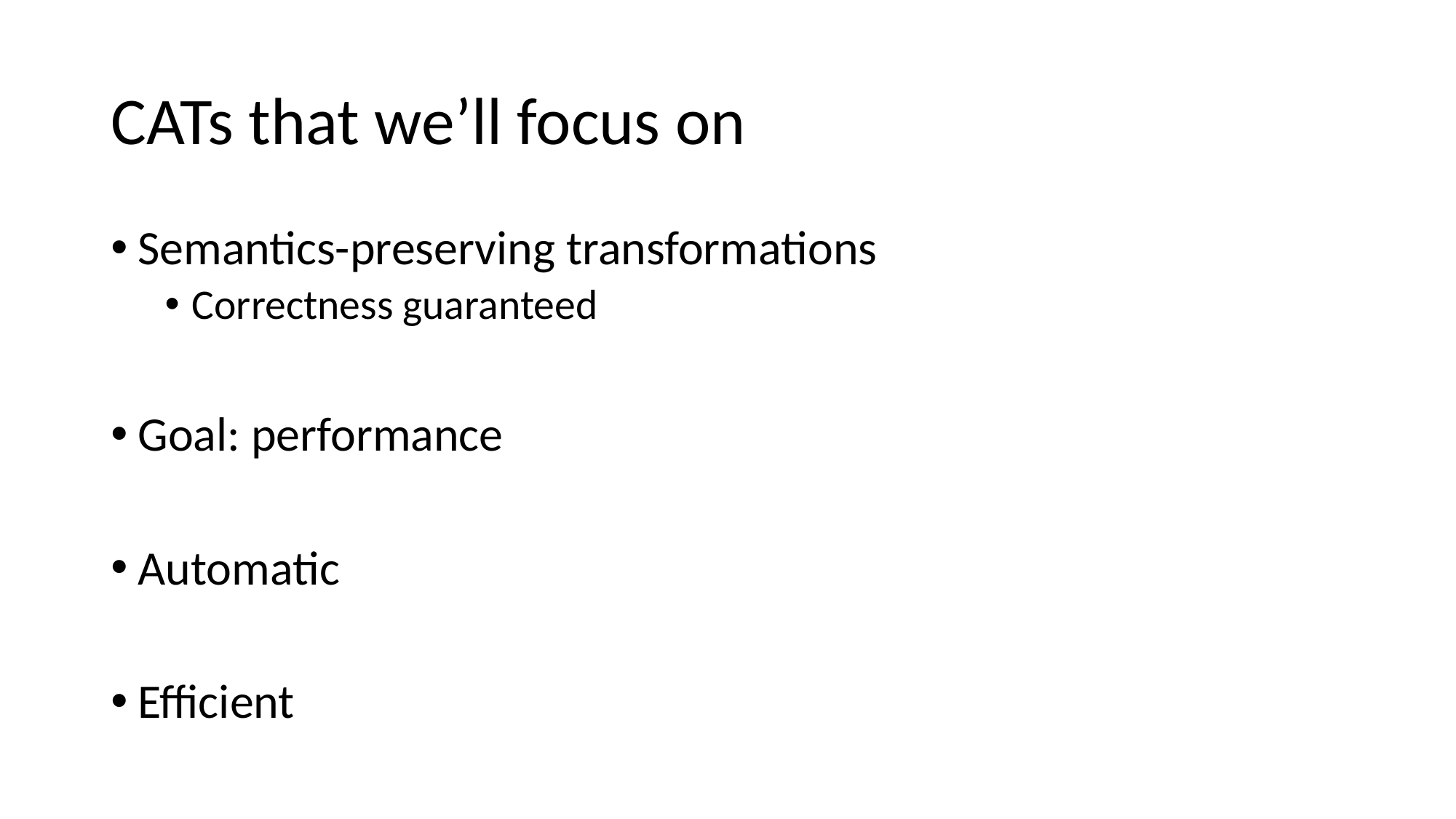

# CATs that we’ll focus on
Semantics-preserving transformations
Correctness guaranteed

Goal: performance

Automatic

Efficient